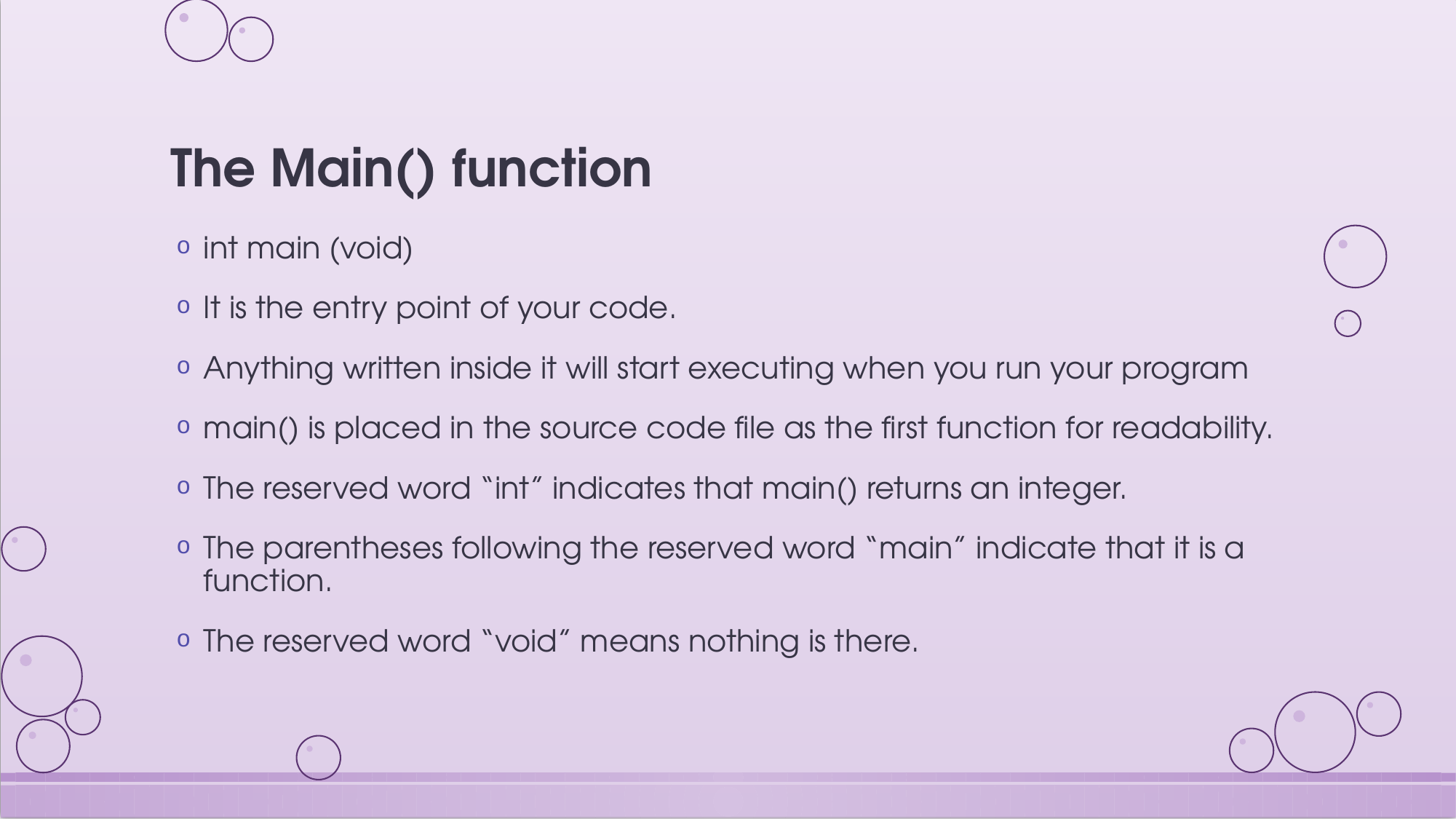

# The Main() function
int main (void)
It is the entry point of your code.
Anything written inside it will start executing when you run your program
main() is placed in the source code file as the first function for readability.
The reserved word “int” indicates that main() returns an integer.
The parentheses following the reserved word “main” indicate that it is a function.
The reserved word “void” means nothing is there.